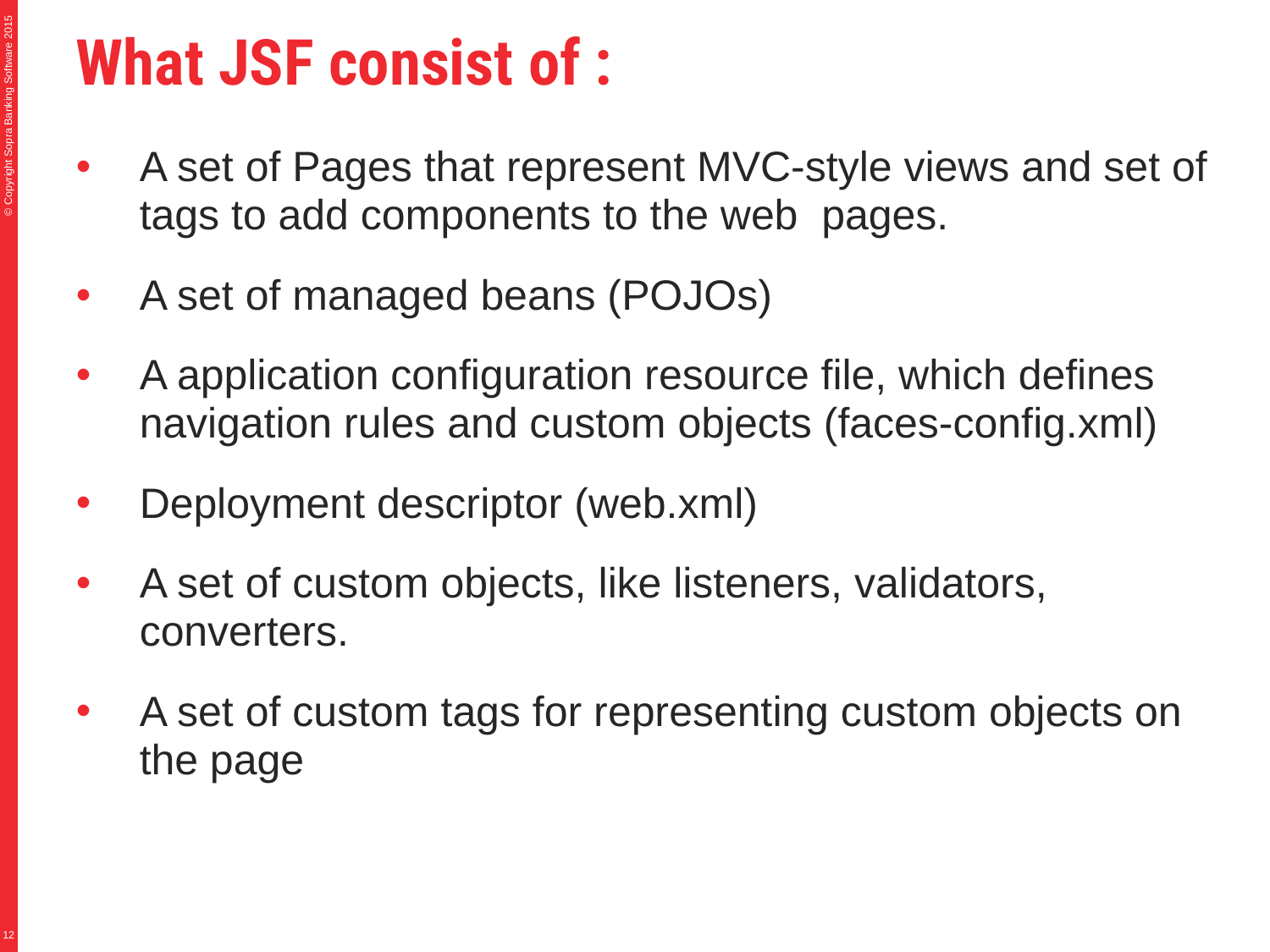

# What JSF consist of :
A set of Pages that represent MVC-style views and set of tags to add components to the web  pages.
A set of managed beans (POJOs)
A application configuration resource file, which defines navigation rules and custom objects (faces-config.xml)
Deployment descriptor (web.xml)
A set of custom objects, like listeners, validators, converters.
A set of custom tags for representing custom objects on the page